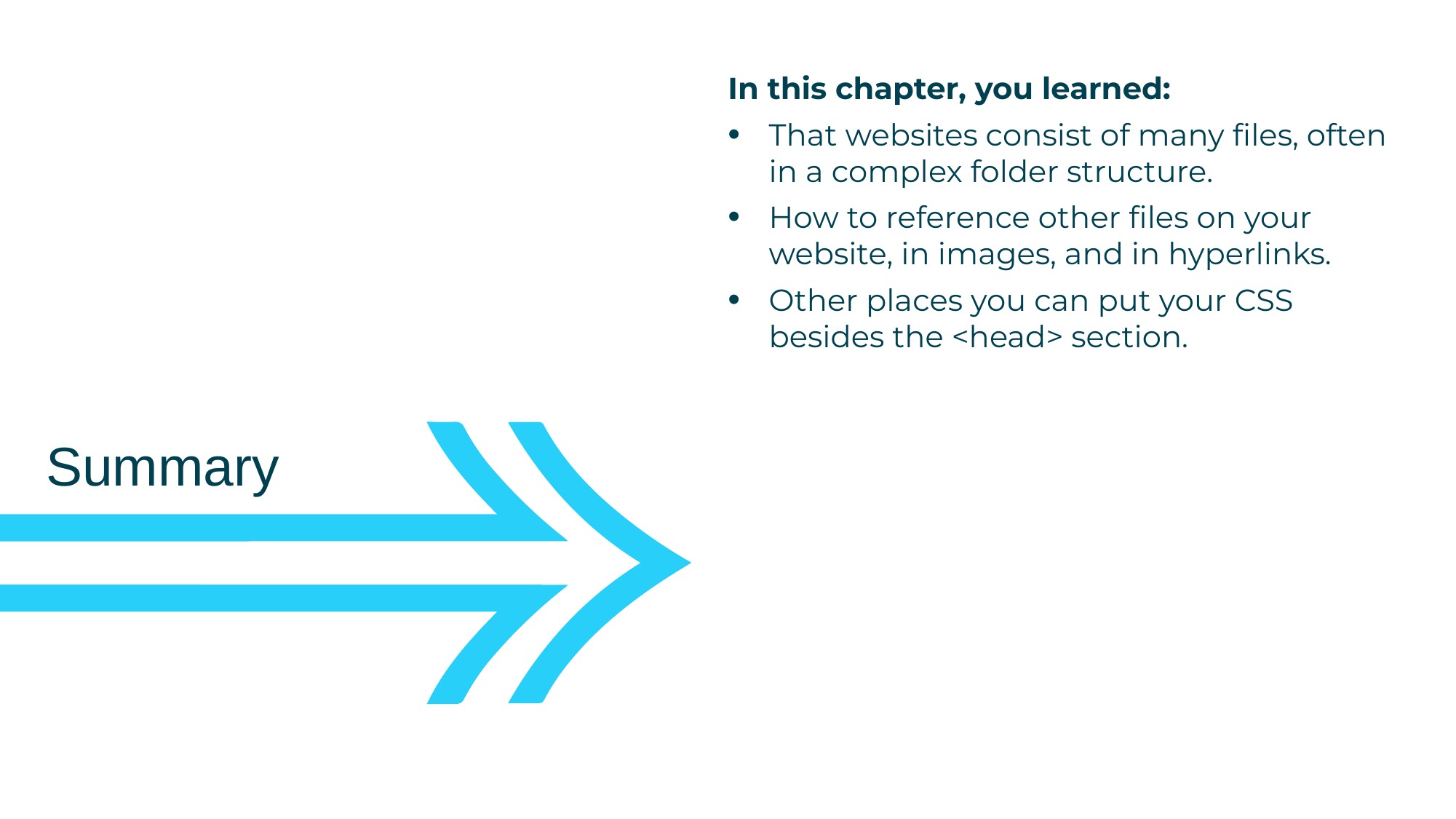

In this chapter, you learned:
That websites consist of many files, often in a complex folder structure.
How to reference other files on your website, in images, and in hyperlinks.
Other places you can put your CSS besides the <head> section.

Summary